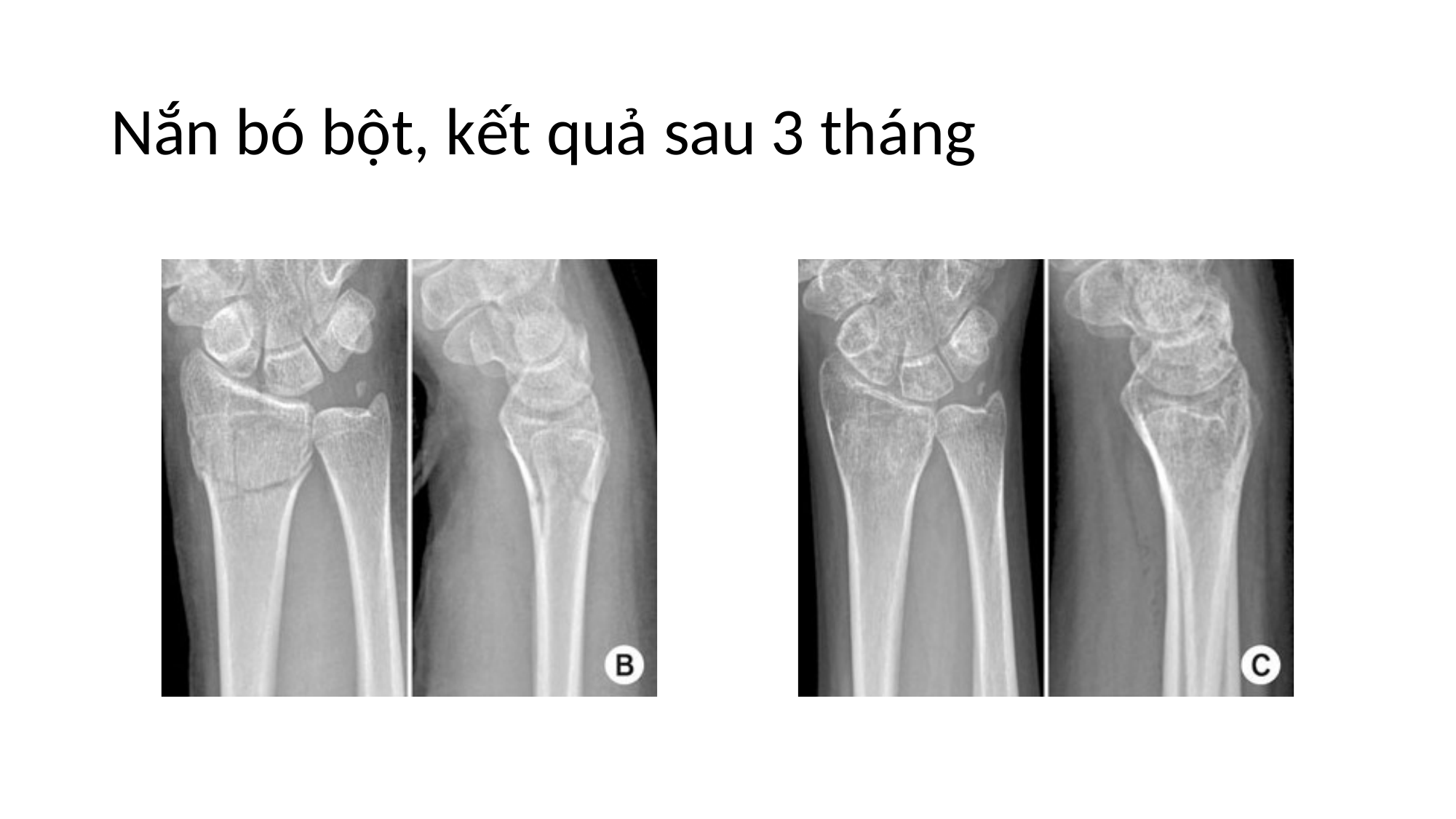

# Nắn bó bột, kết quả sau 3 tháng